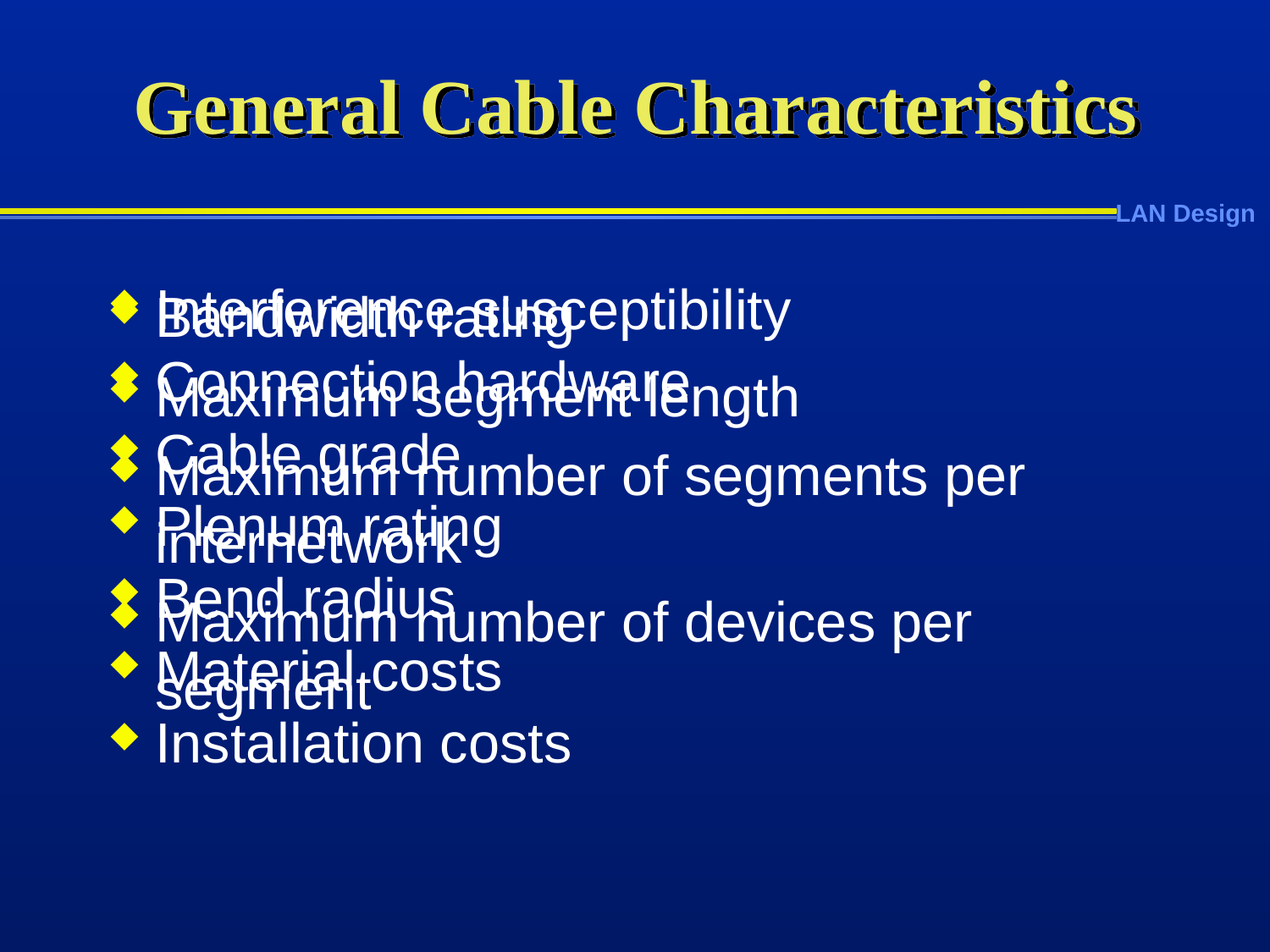

# General Cable Characteristics
Bandwidth rating
Maximum segment length
Maximum number of segments per internetwork
Maximum number of devices per segment
Interference susceptibility
Connection hardware
Cable grade
Plenum rating
Bend radius
Material costs
Installation costs